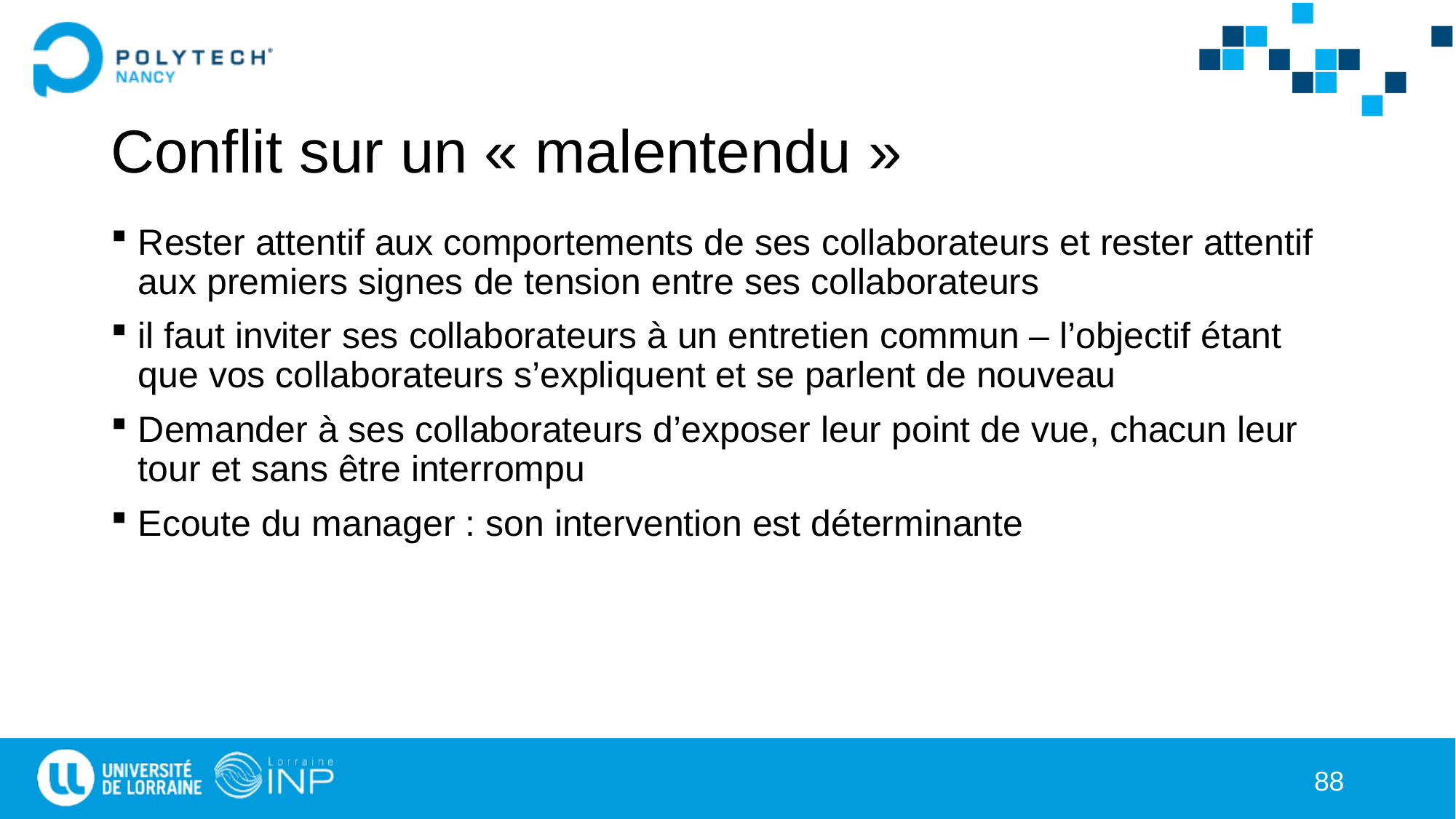

# Conflit sur un « malentendu »
Rester attentif aux comportements de ses collaborateurs et rester attentif aux premiers signes de tension entre ses collaborateurs
il faut inviter ses collaborateurs à un entretien commun – l’objectif étant que vos collaborateurs s’expliquent et se parlent de nouveau
Demander à ses collaborateurs d’exposer leur point de vue, chacun leur tour et sans être interrompu
Ecoute du manager : son intervention est déterminante